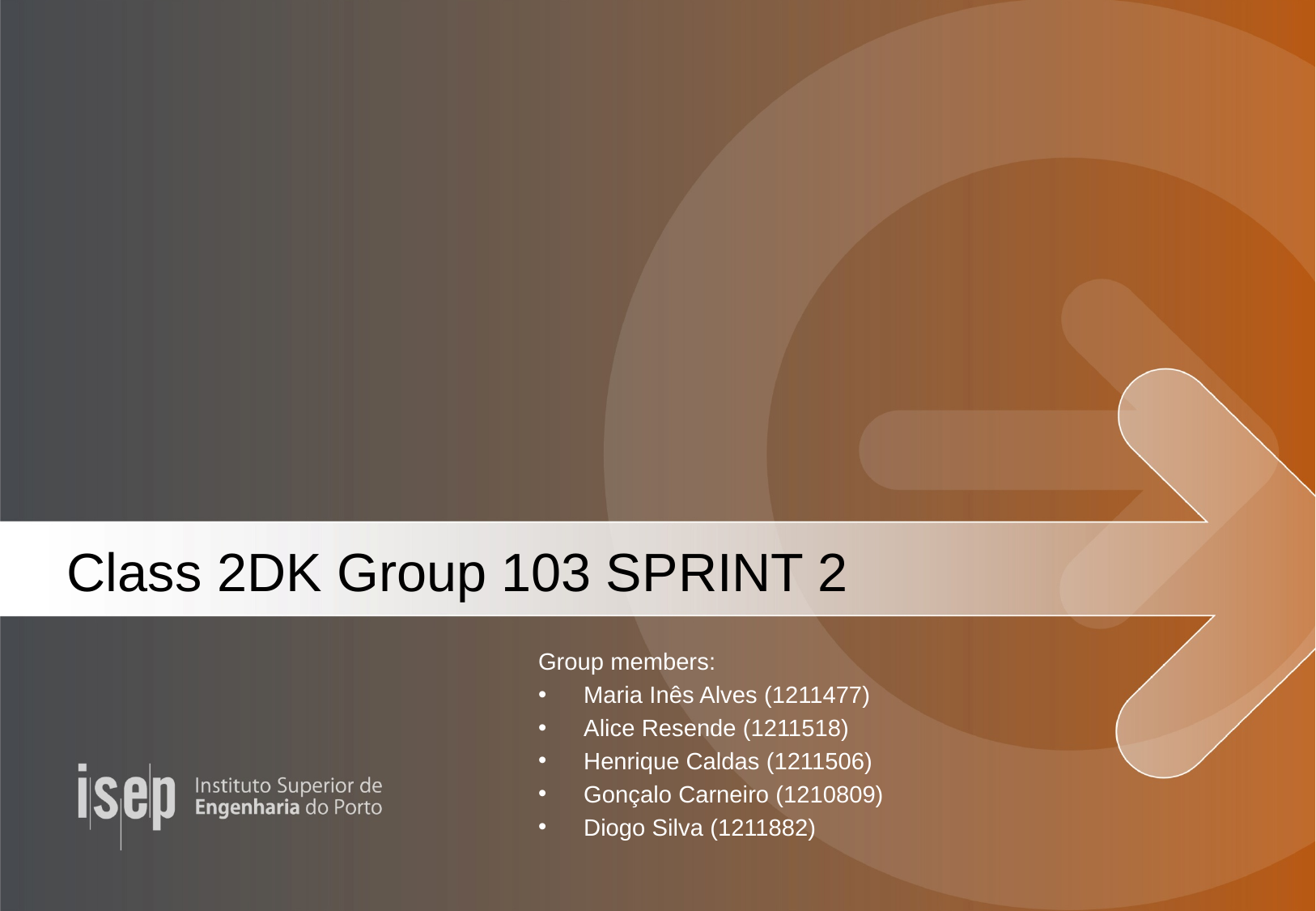

# Class 2DK Group 103 SPRINT 2
Group members:
Maria Inês Alves (1211477)
Alice Resende (1211518)
Henrique Caldas (1211506)
Gonçalo Carneiro (1210809)
Diogo Silva (1211882)